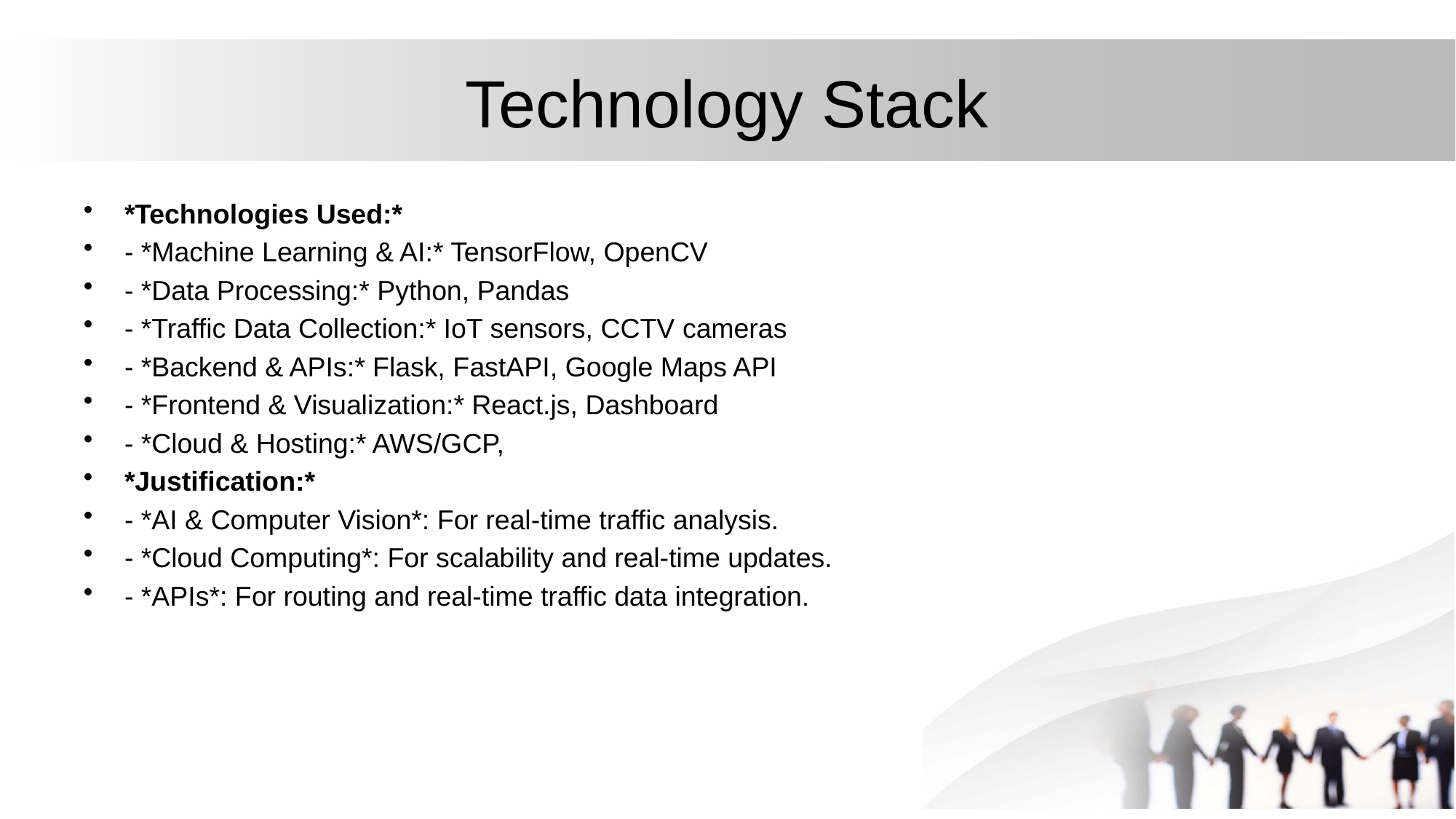

# Technology Stack
*Technologies Used:*
- *Machine Learning & AI:* TensorFlow, OpenCV
- *Data Processing:* Python, Pandas
- *Traffic Data Collection:* IoT sensors, CCTV cameras
- *Backend & APIs:* Flask, FastAPI, Google Maps API
- *Frontend & Visualization:* React.js, Dashboard
- *Cloud & Hosting:* AWS/GCP,
*Justification:*
- *AI & Computer Vision*: For real-time traffic analysis.
- *Cloud Computing*: For scalability and real-time updates.
- *APIs*: For routing and real-time traffic data integration.